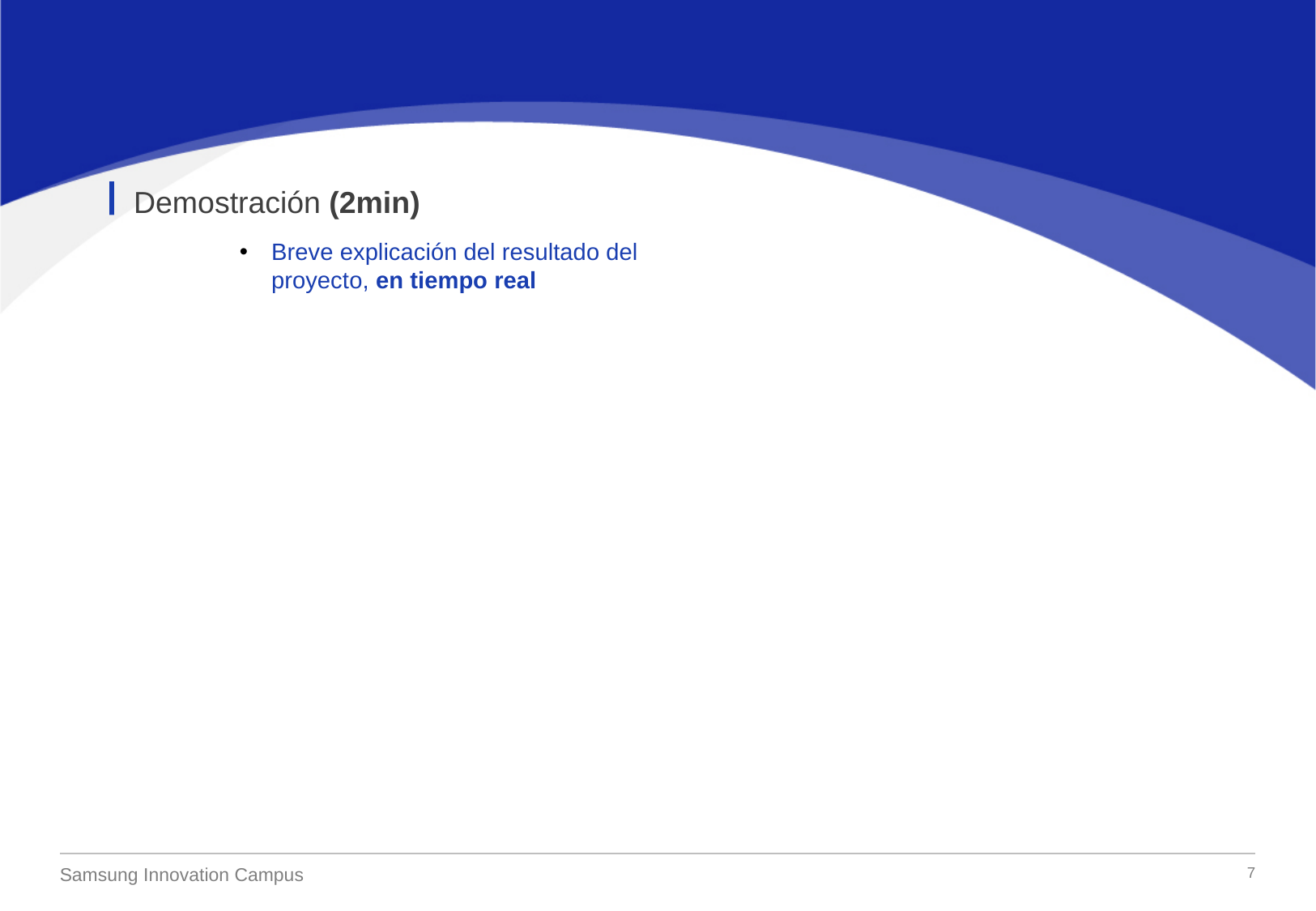

Demostración (2min)
Breve explicación del resultado del proyecto, en tiempo real

so